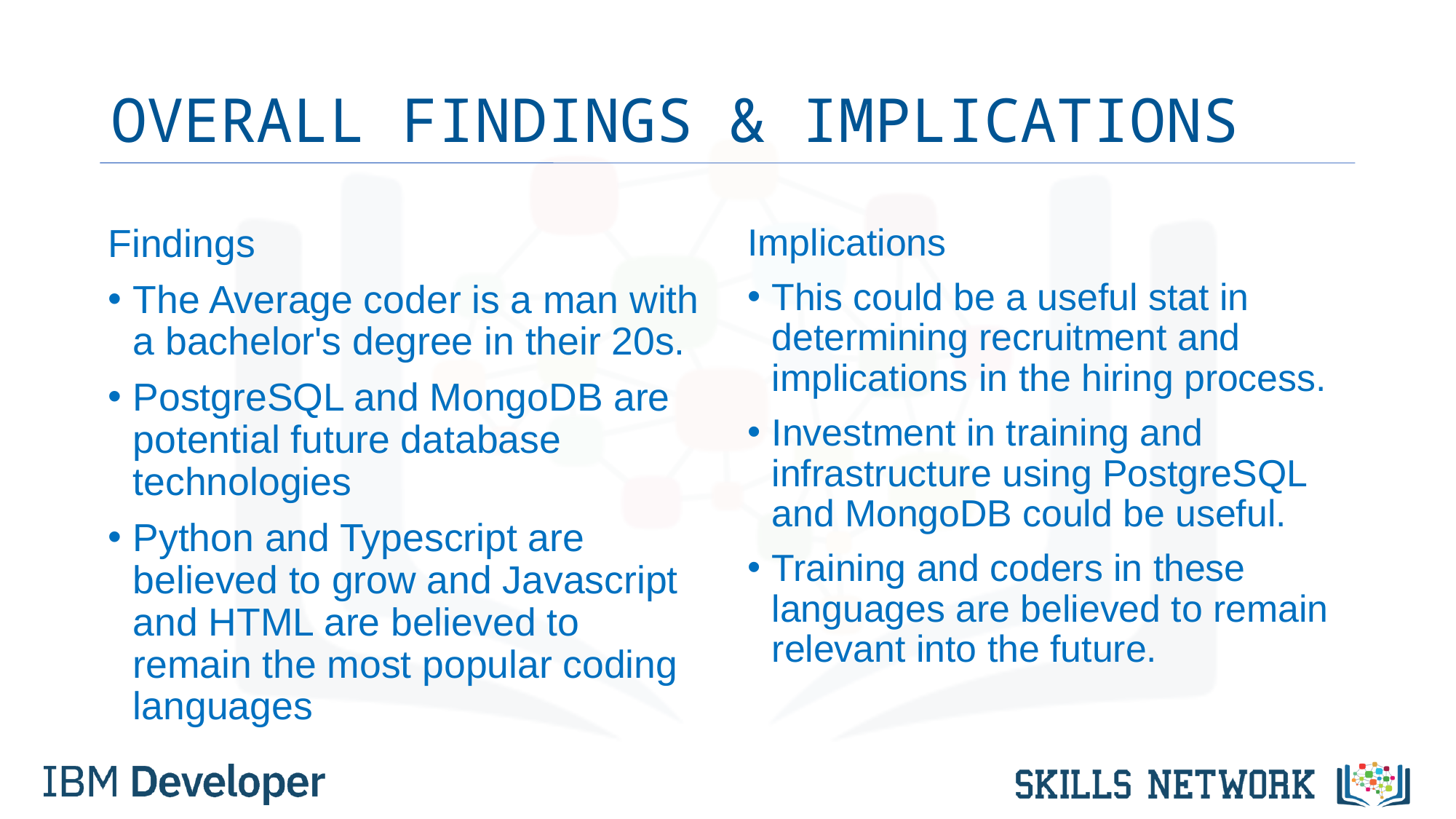

# OVERALL FINDINGS & IMPLICATIONS
Findings
The Average coder is a man with a bachelor's degree in their 20s.
PostgreSQL and MongoDB are potential future database technologies
Python and Typescript are believed to grow and Javascript and HTML are believed to remain the most popular coding languages
Implications
This could be a useful stat in determining recruitment and implications in the hiring process.
Investment in training and infrastructure using PostgreSQL and MongoDB could be useful.
Training and coders in these languages are believed to remain relevant into the future.